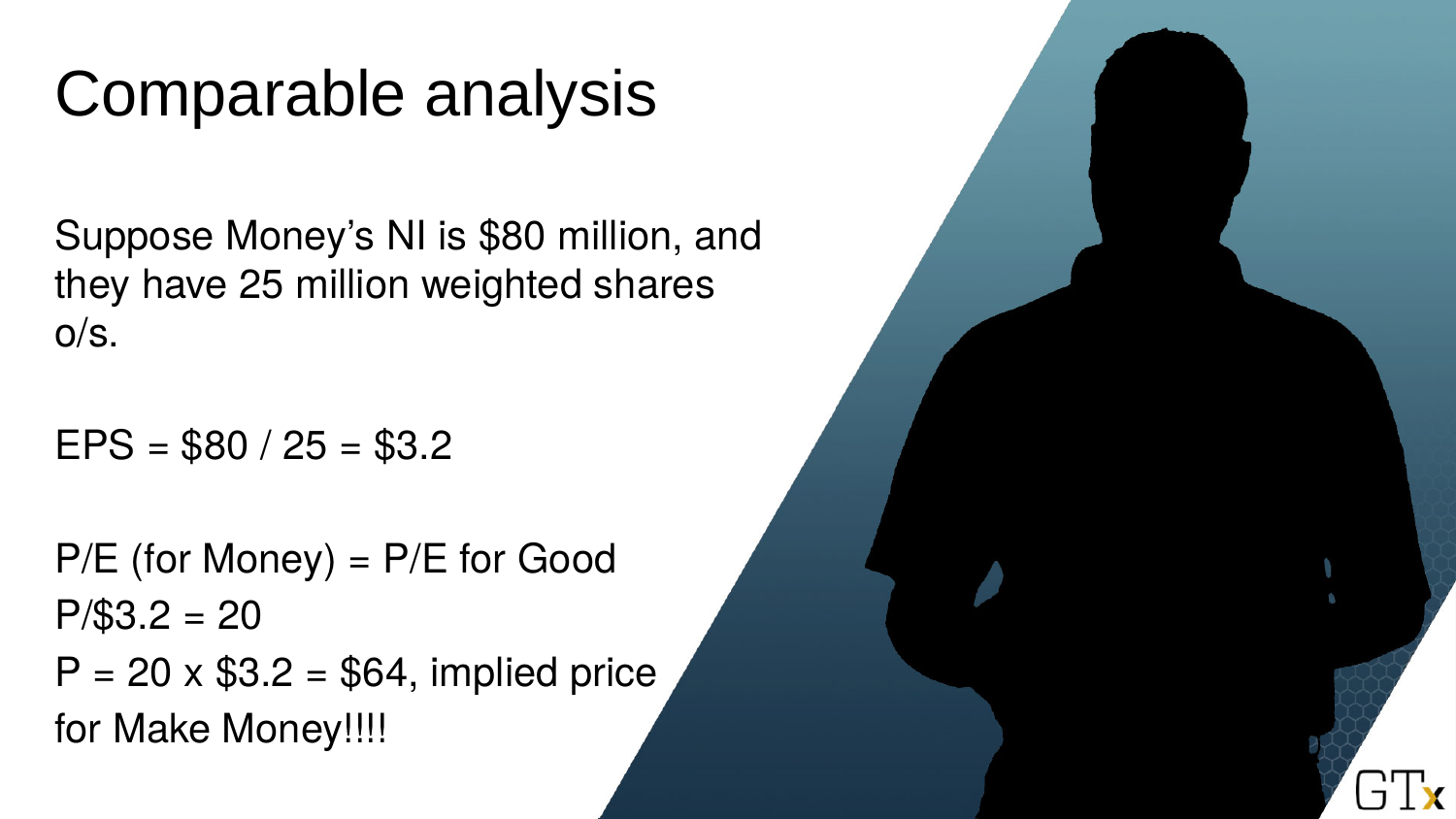

# Comparable analysis
Suppose Money’s NI is $80 million, and they have 25 million weighted shares o/s.

EPS = $80 / 25 = $3.2

P/E (for Money) = P/E for Good
P/$3.2 = 20
P = 20 x $3.2 = $64, implied price
for Make Money!!!!